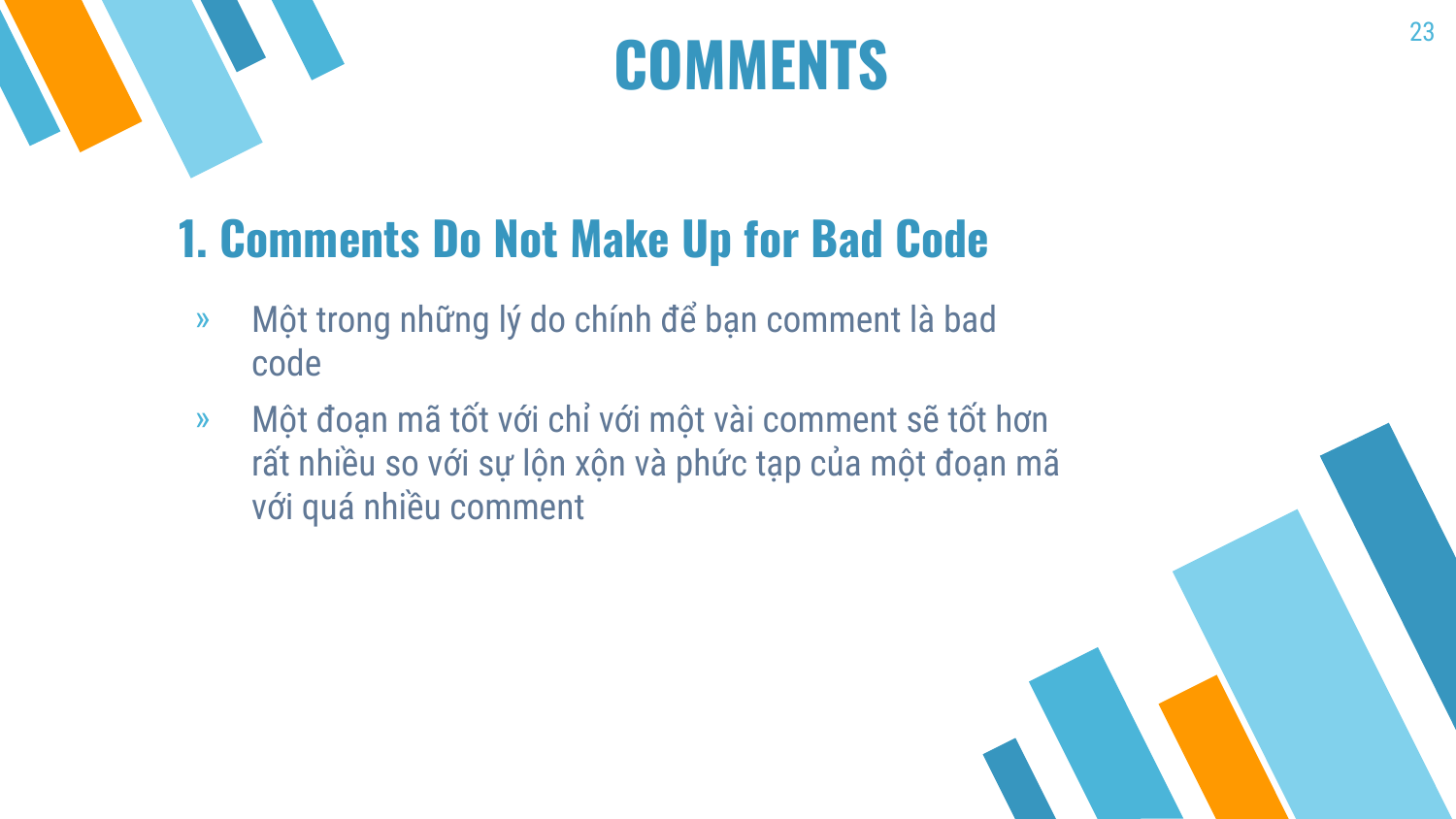

23
# COMMENTS
1. Comments Do Not Make Up for Bad Code
Một trong những lý do chính để bạn comment là bad code
Một đoạn mã tốt với chỉ với một vài comment sẽ tốt hơn rất nhiều so với sự lộn xộn và phức tạp của một đoạn mã với quá nhiều comment